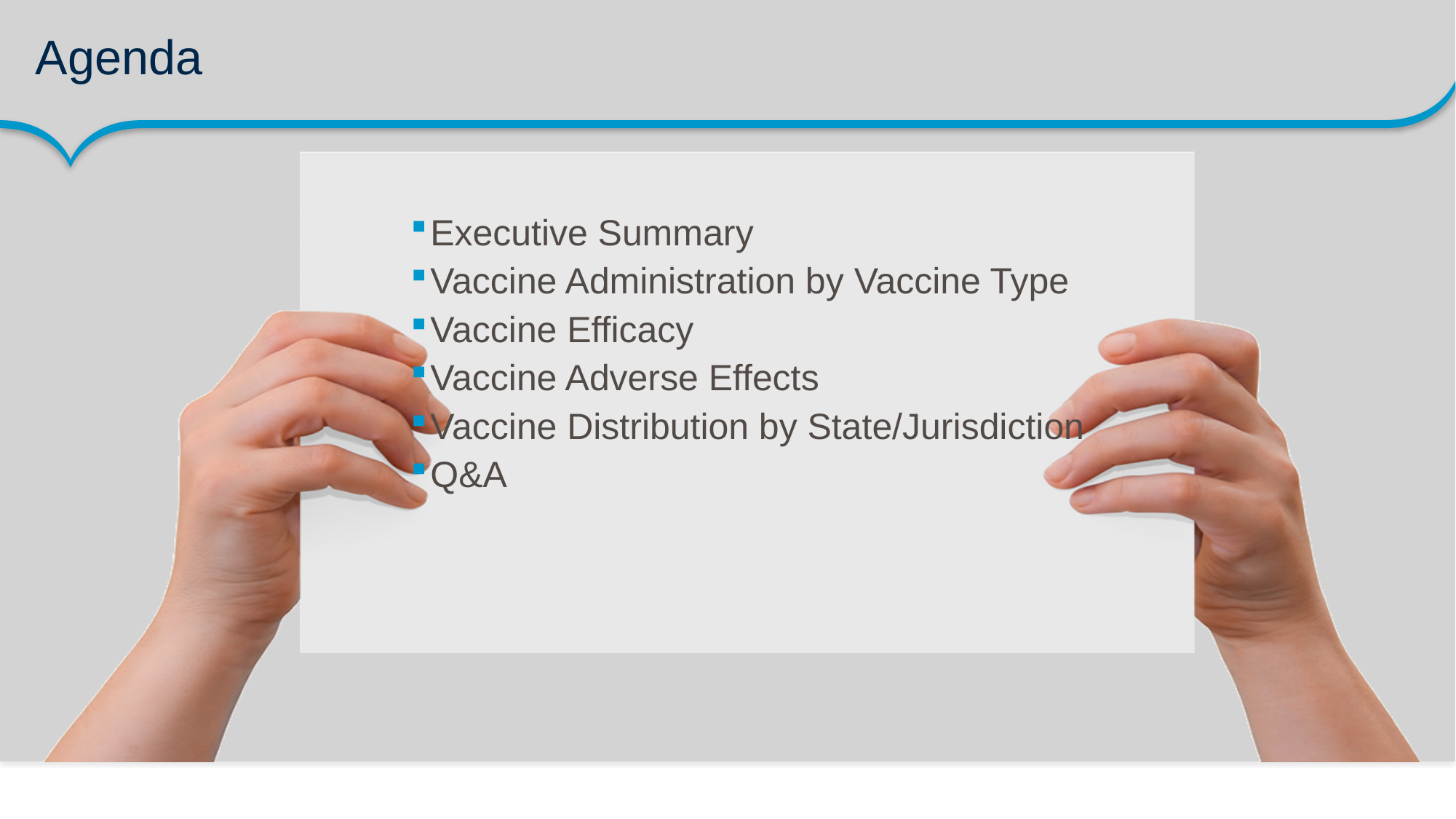

# Agenda
Executive Summary
Vaccine Administration by Vaccine Type
Vaccine Efficacy
Vaccine Adverse Effects
Vaccine Distribution by State/Jurisdiction
Q&A